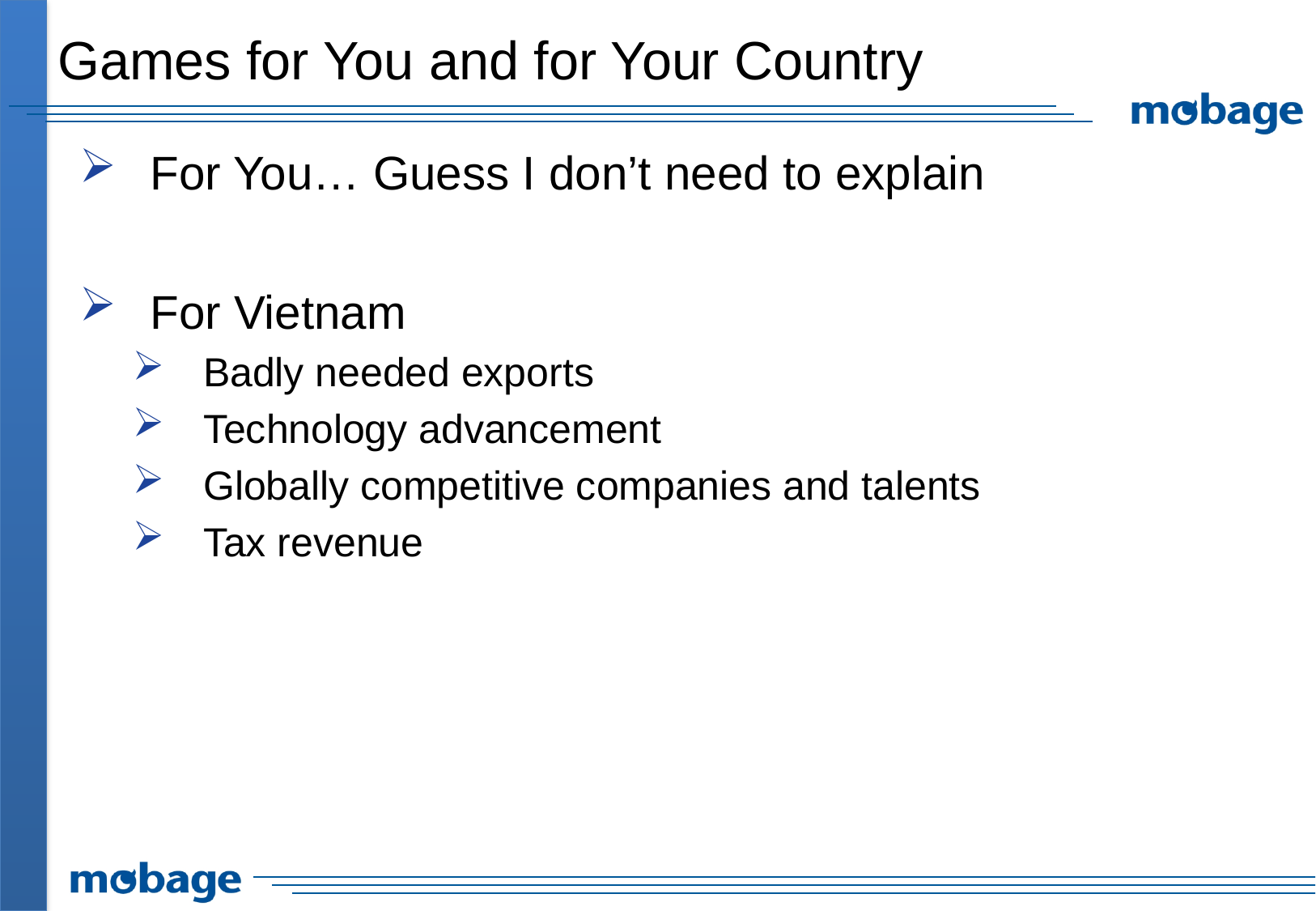

Games for You and for Your Country
For You… Guess I don’t need to explain

For Vietnam
Badly needed exports
Technology advancement
Globally competitive companies and talents
Tax revenue